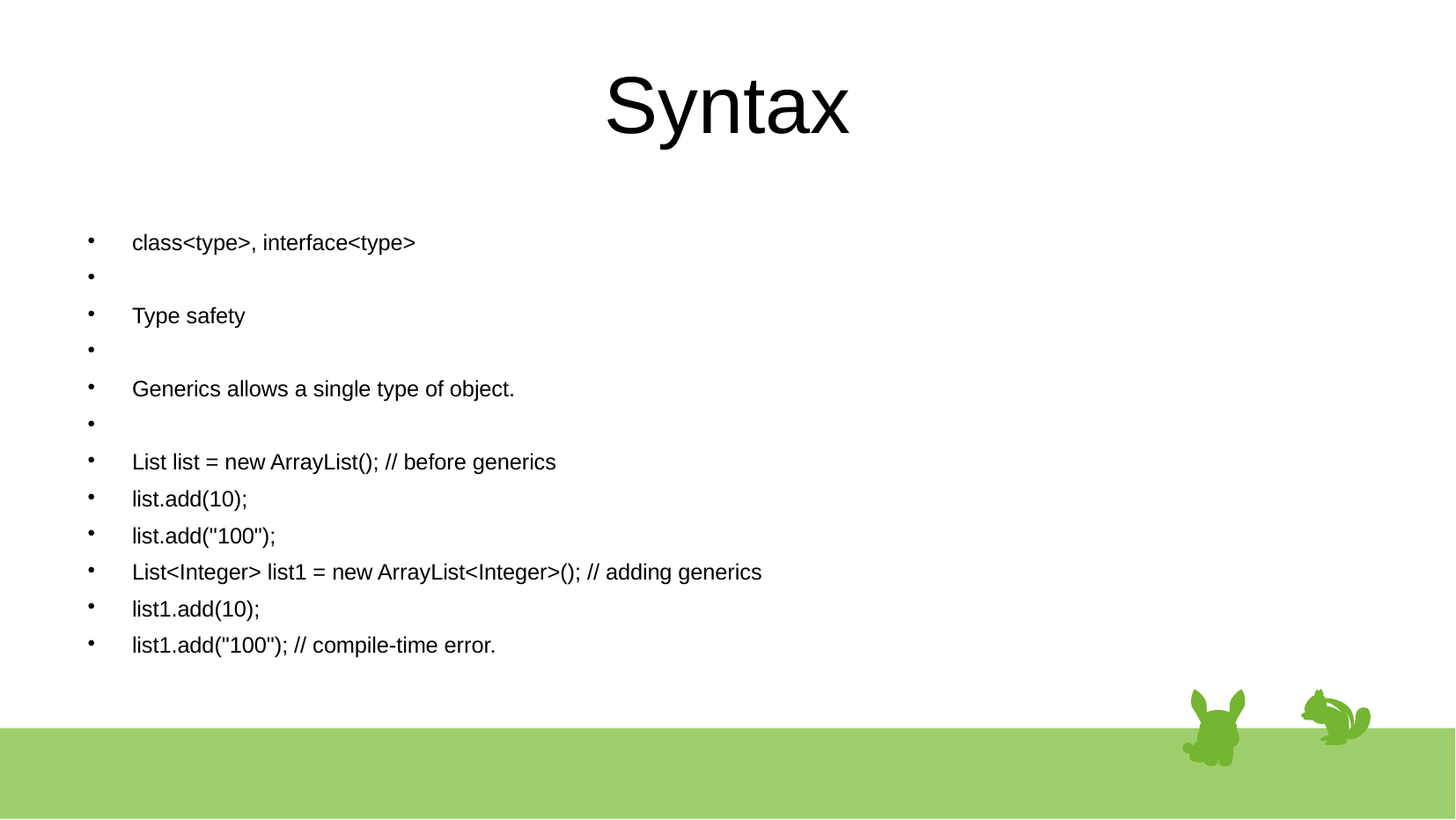

# Syntax

class<type>, interface<type>

Type safety

Generics allows a single type of object.

List list = new ArrayList(); // before generics
list.add(10);
list.add("100");
List<Integer> list1 = new ArrayList<Integer>(); // adding generics
list1.add(10);
list1.add("100"); // compile-time error.